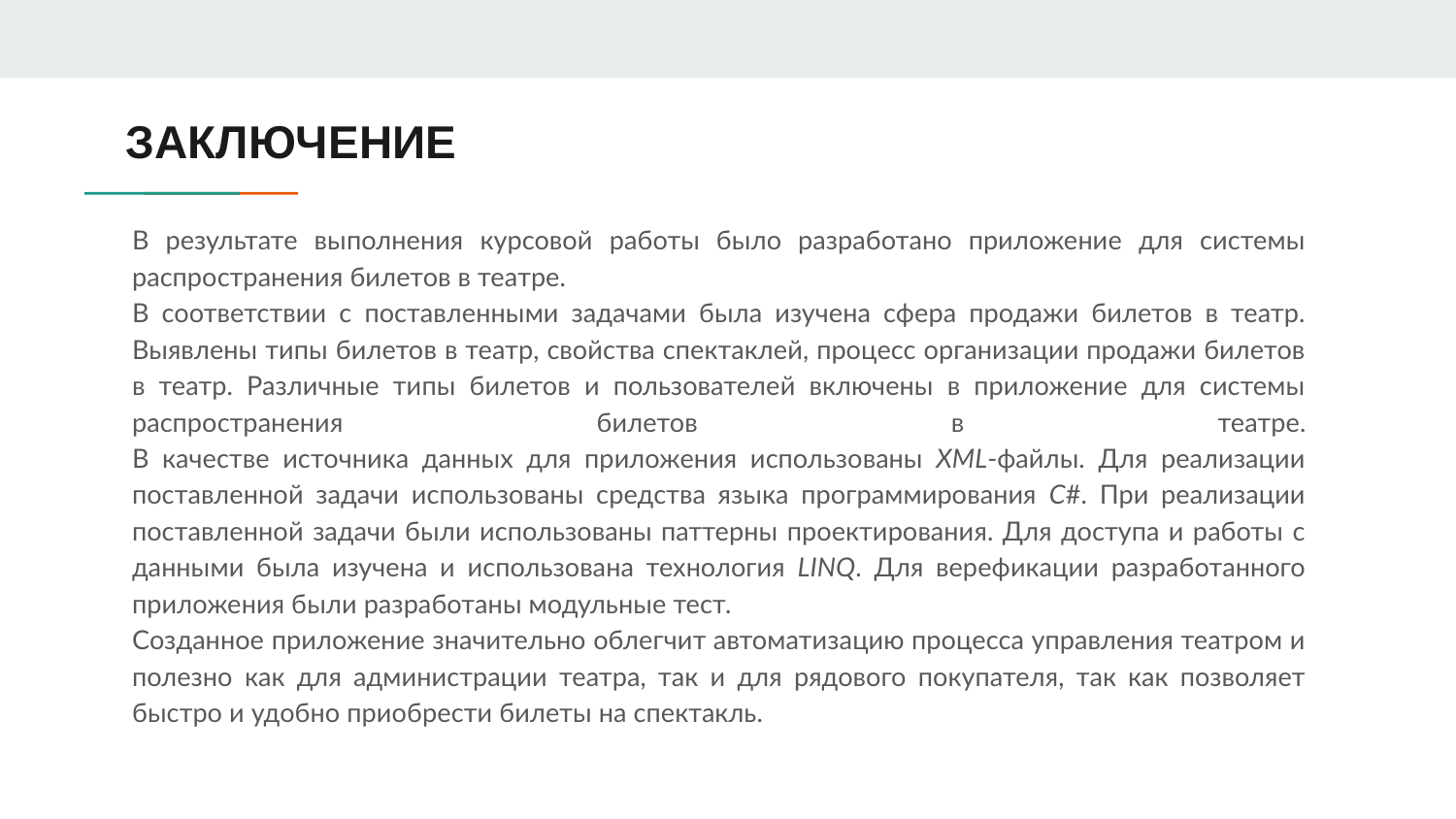

# ЗАКЛЮЧЕНИЕ
	В результате выполнения курсовой работы было разработано приложение для системы распространения билетов в театре.
	В соответствии с поставленными задачами была изучена сфера продажи билетов в театр. Выявлены типы билетов в театр, свойства спектаклей, процесс организации продажи билетов в театр. Различные типы билетов и пользователей включены в приложение для системы распространения билетов в театре.
	В качестве источника данных для приложения использованы XML-файлы. Для реализации поставленной задачи использованы средства языка программирования C#. При реализации поставленной задачи были использованы паттерны проектирования. Для доступа и работы с данными была изучена и использована технология LINQ. Для верефикации разработанного приложения были разработаны модульные тест.
	Созданное приложение значительно облегчит автоматизацию процесса управления театром и полезно как для администрации театра, так и для рядового покупателя, так как позволяет быстро и удобно приобрести билеты на спектакль.